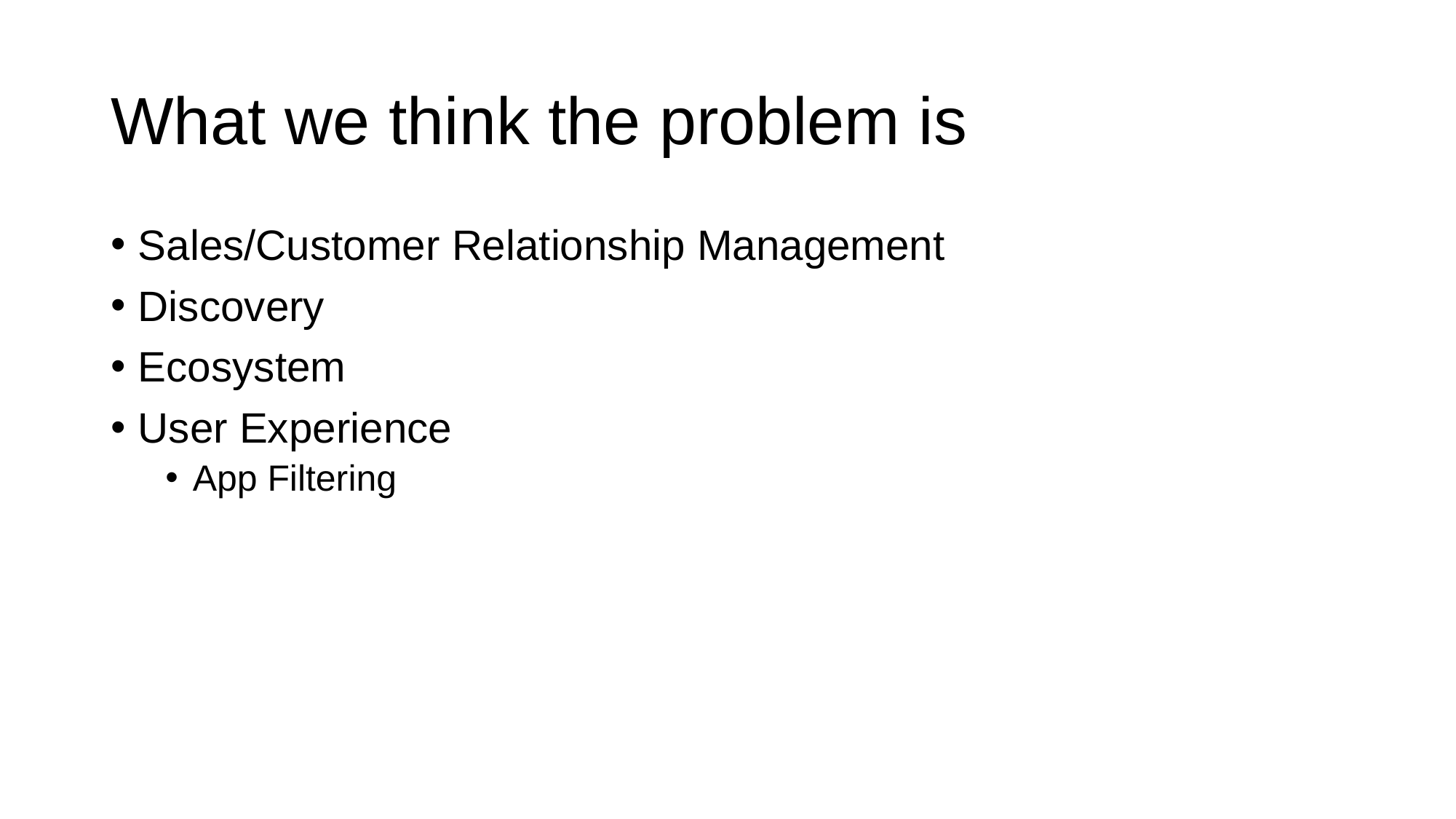

# What we think the problem is
Sales/Customer Relationship Management
Discovery
Ecosystem
User Experience
App Filtering